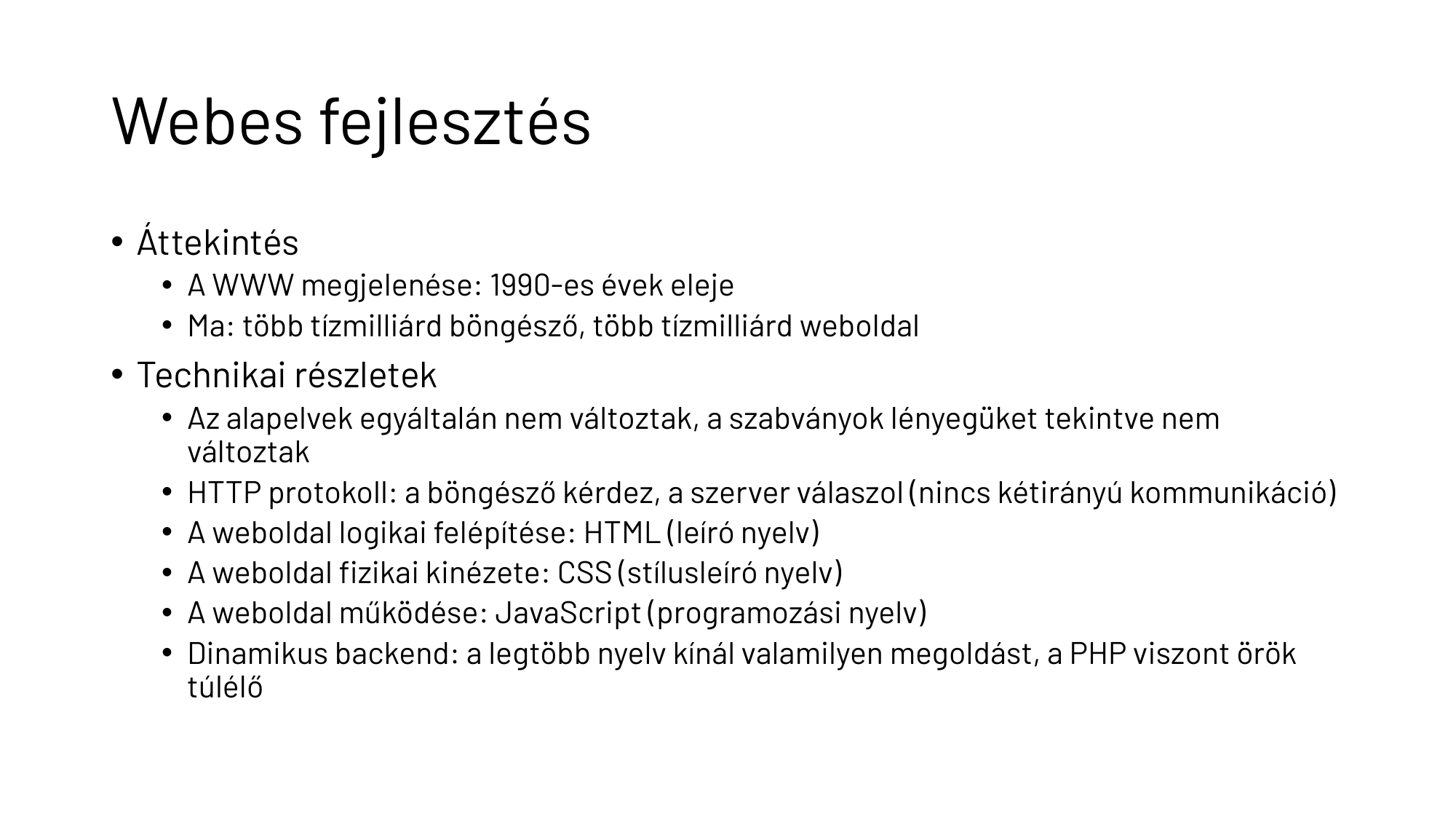

# Webes fejlesztés
Áttekintés
A WWW megjelenése: 1990-es évek eleje
Ma: több tízmilliárd böngésző, több tízmilliárd weboldal
Technikai részletek
Az alapelvek egyáltalán nem változtak, a szabványok lényegüket tekintve nem változtak
HTTP protokoll: a böngésző kérdez, a szerver válaszol (nincs kétirányú kommunikáció)
A weboldal logikai felépítése: HTML (leíró nyelv)
A weboldal fizikai kinézete: CSS (stílusleíró nyelv)
A weboldal működése: JavaScript (programozási nyelv)
Dinamikus backend: a legtöbb nyelv kínál valamilyen megoldást, a PHP viszont örök túlélő